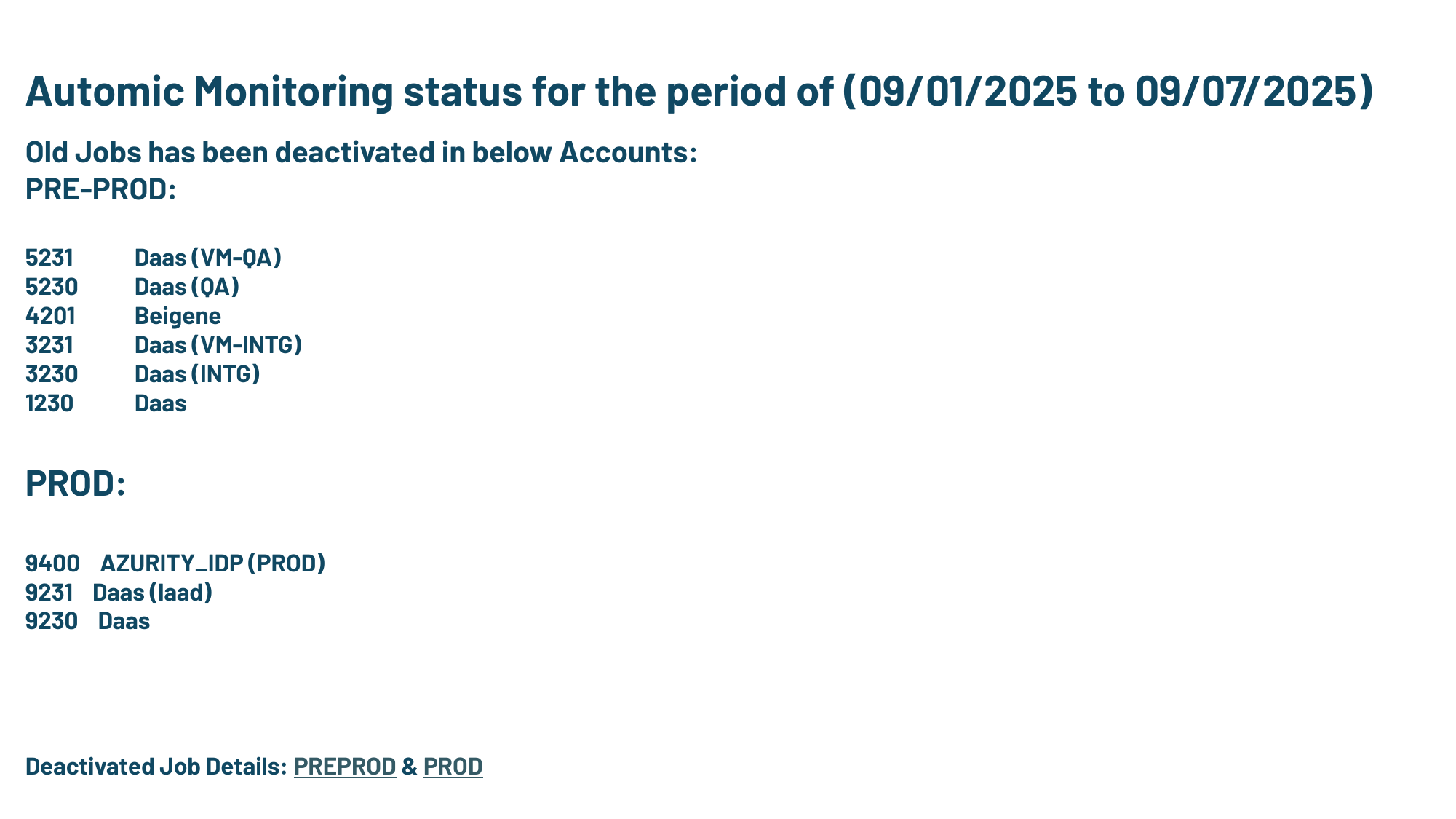

Automic Monitoring status for the period of (09/01/2025 to 09/07/2025)
Old Jobs has been deactivated in below Accounts:
PRE-PROD:

5231	Daas (VM-QA)
5230	Daas (QA)
4201	Beigene
3231	Daas (VM-INTG)
3230	Daas (INTG)
1230	Daas

PROD:
9400    AZURITY_IDP (PROD)
9231    Daas (laad)
9230    Daas

Deactivated Job Details: PREPROD & PROD